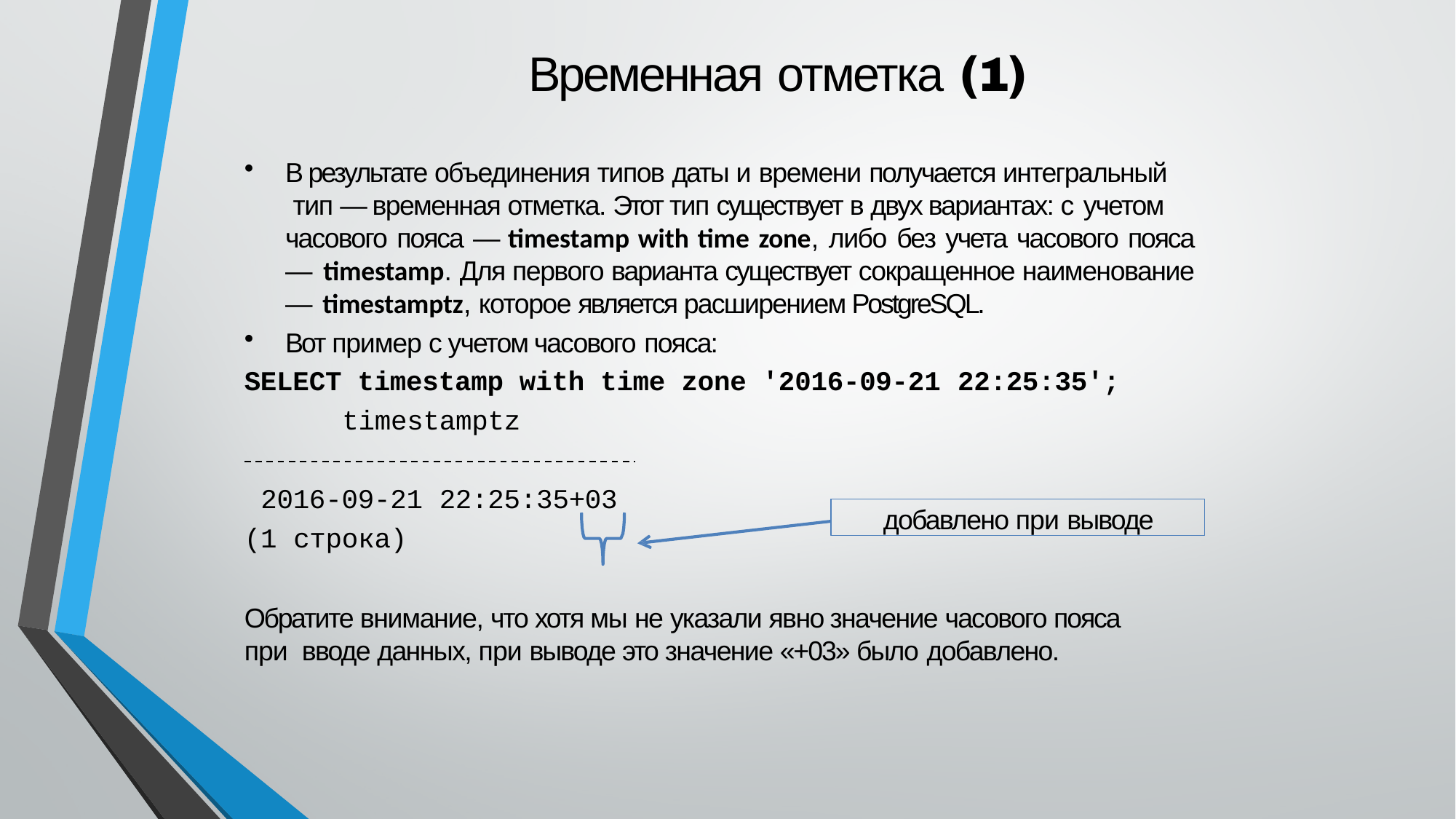

# Временная отметка (1)
В результате объединения типов даты и времени получается интегральный  тип — временная отметка. Этот тип существует в двух вариантах: с учетом
часового пояса — timestamp with time zone, либо без учета часового пояса —  timestamp. Для первого варианта существует сокращенное наименование —  timestamptz, которое является расширением PostgreSQL.
Вот пример с учетом часового пояса:
SELECT timestamp with time zone '2016-09-21 22:25:35';
timestamptz

2016-09-21 22:25:35+03
(1 строка)
добавлено при выводе

Обратите внимание, что хотя мы не указали явно значение часового пояса при  вводе данных, при выводе это значение «+03» было добавлено.